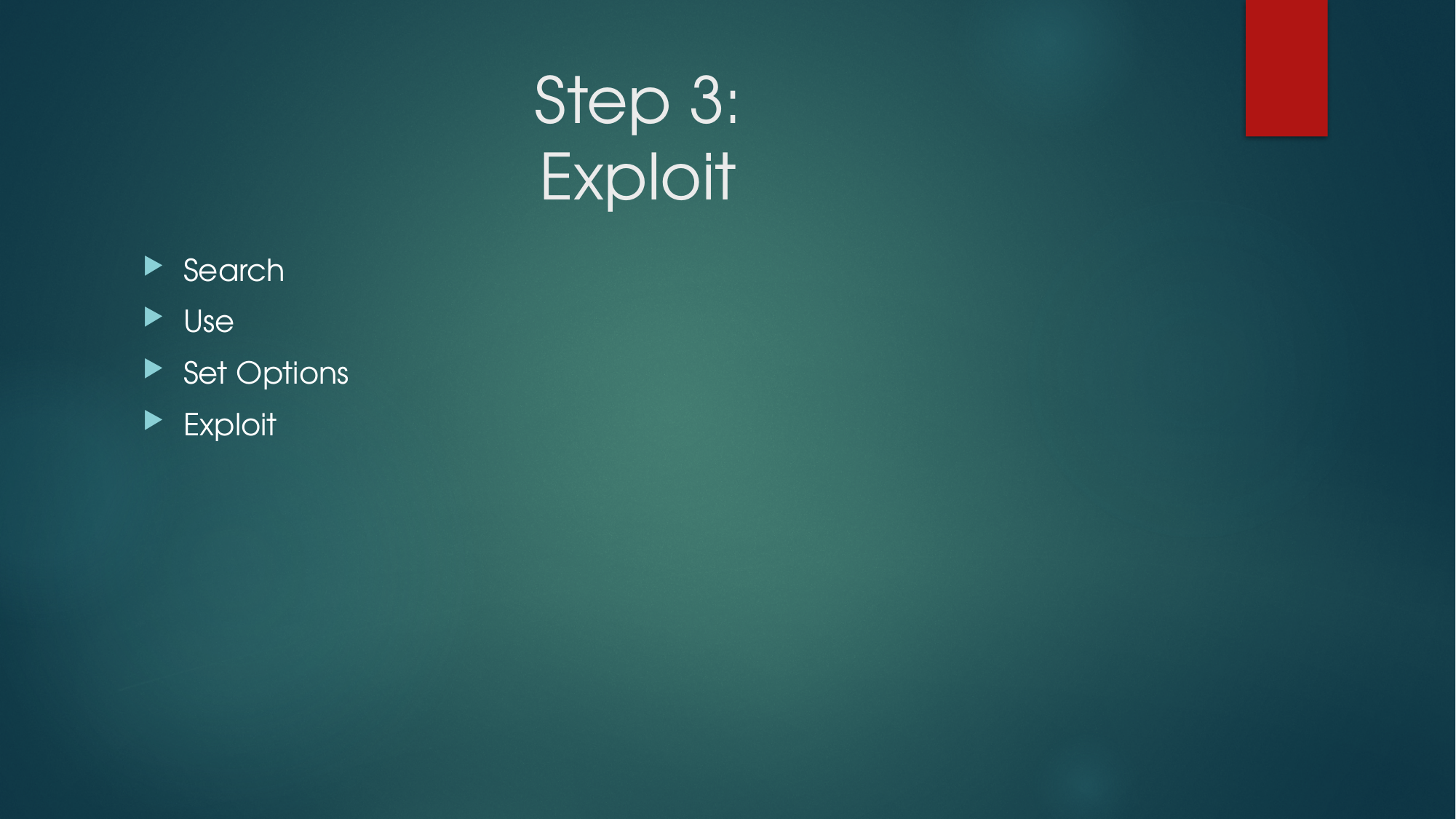

# Step 3: Exploit
Search
Use
Set Options
Exploit